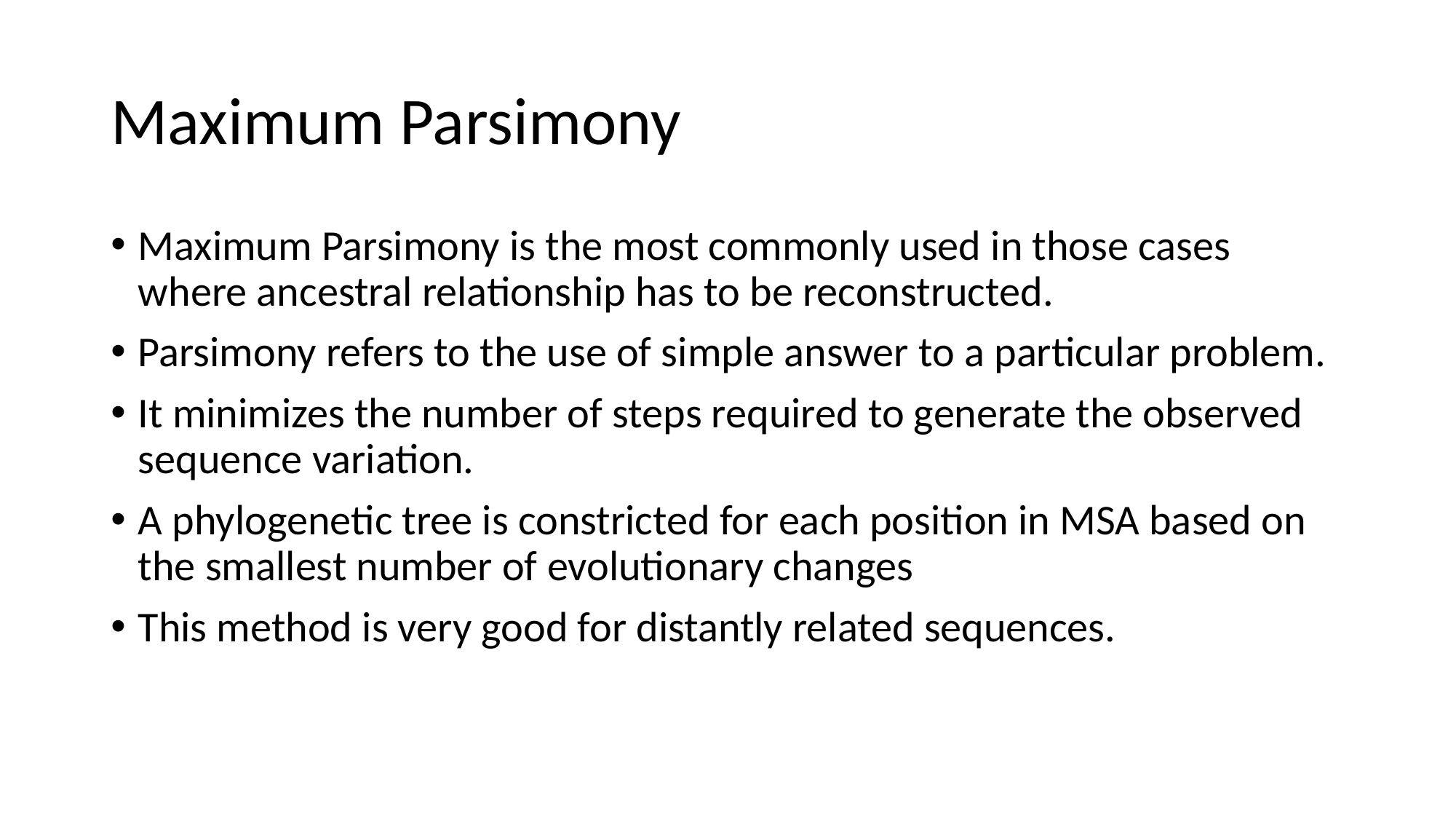

# Maximum Parsimony
Maximum Parsimony is the most commonly used in those cases where ancestral relationship has to be reconstructed.
Parsimony refers to the use of simple answer to a particular problem.
It minimizes the number of steps required to generate the observed sequence variation.
A phylogenetic tree is constricted for each position in MSA based on the smallest number of evolutionary changes
This method is very good for distantly related sequences.